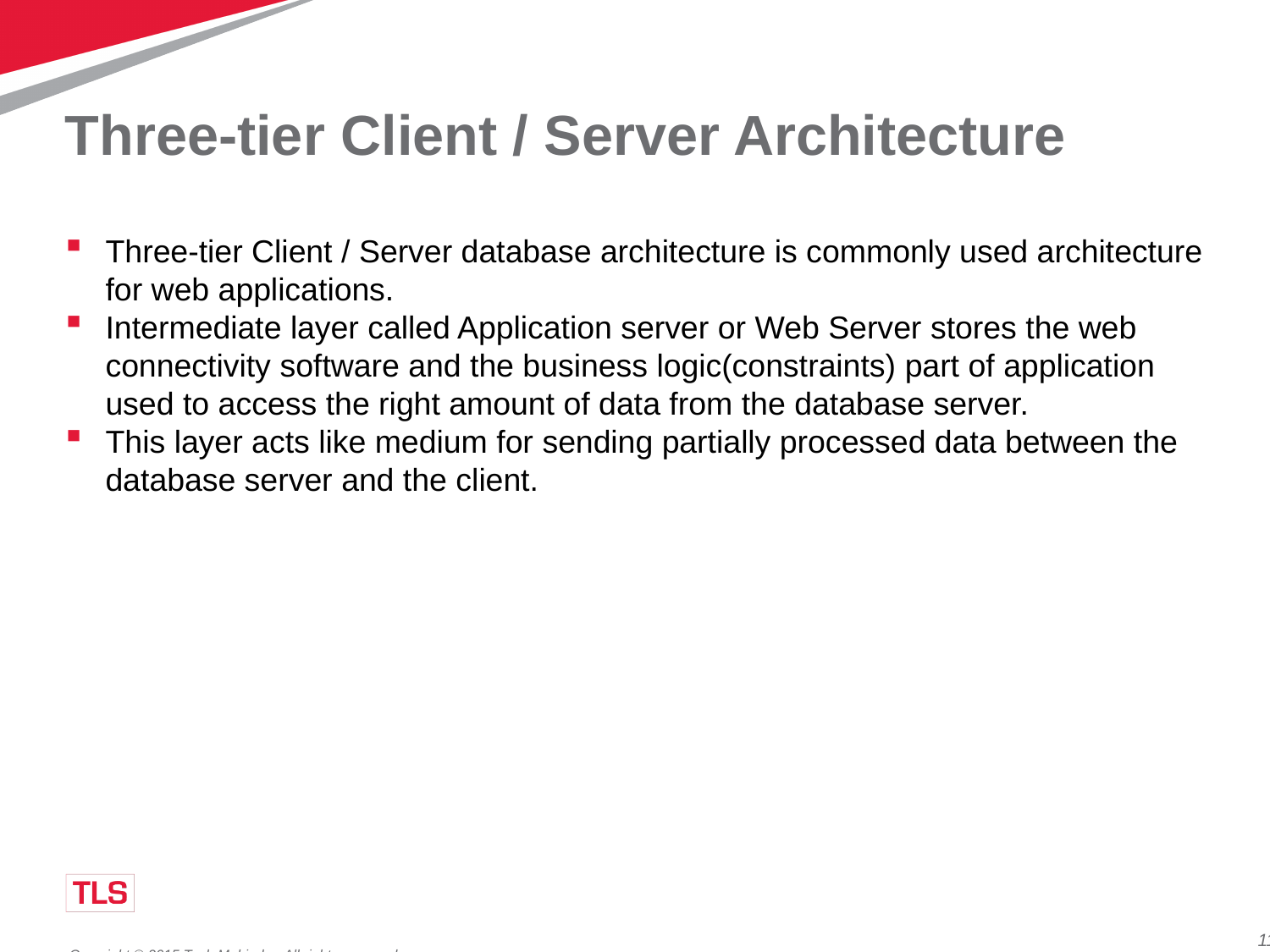

# Three-tier Client / Server Architecture
Three-tier Client / Server database architecture is commonly used architecture for web applications.
Intermediate layer called Application server or Web Server stores the web connectivity software and the business logic(constraints) part of application used to access the right amount of data from the database server.
This layer acts like medium for sending partially processed data between the database server and the client.